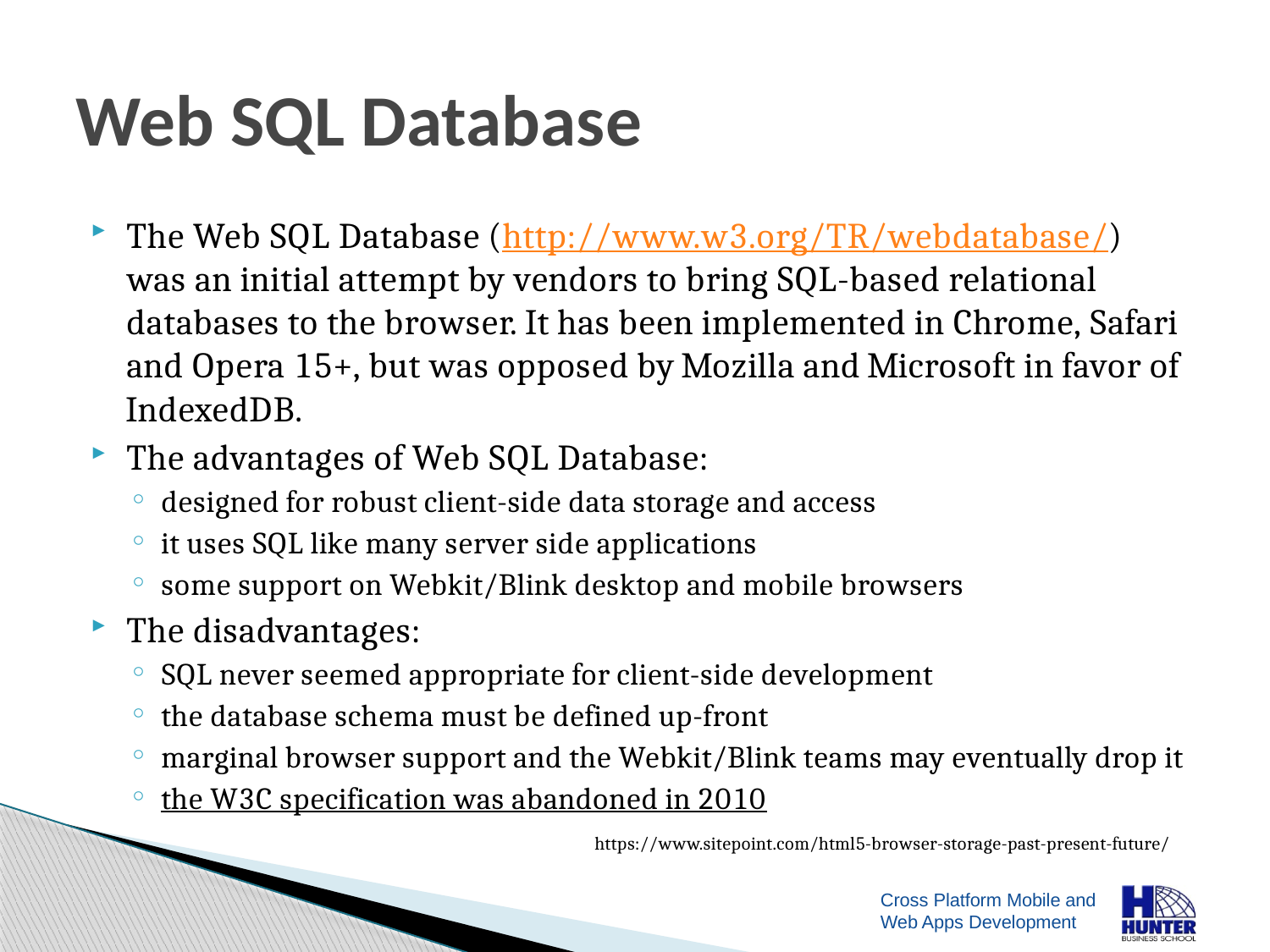

# Web SQL Database
The Web SQL Database (http://www.w3.org/TR/webdatabase/)  was an initial attempt by vendors to bring SQL-based relational databases to the browser. It has been implemented in Chrome, Safari and Opera 15+, but was opposed by Mozilla and Microsoft in favor of IndexedDB.
The advantages of Web SQL Database:
designed for robust client-side data storage and access
it uses SQL like many server side applications
some support on Webkit/Blink desktop and mobile browsers
The disadvantages:
SQL never seemed appropriate for client-side development
the database schema must be defined up-front
marginal browser support and the Webkit/Blink teams may eventually drop it
the W3C specification was abandoned in 2010

https://www.sitepoint.com/html5-browser-storage-past-present-future/